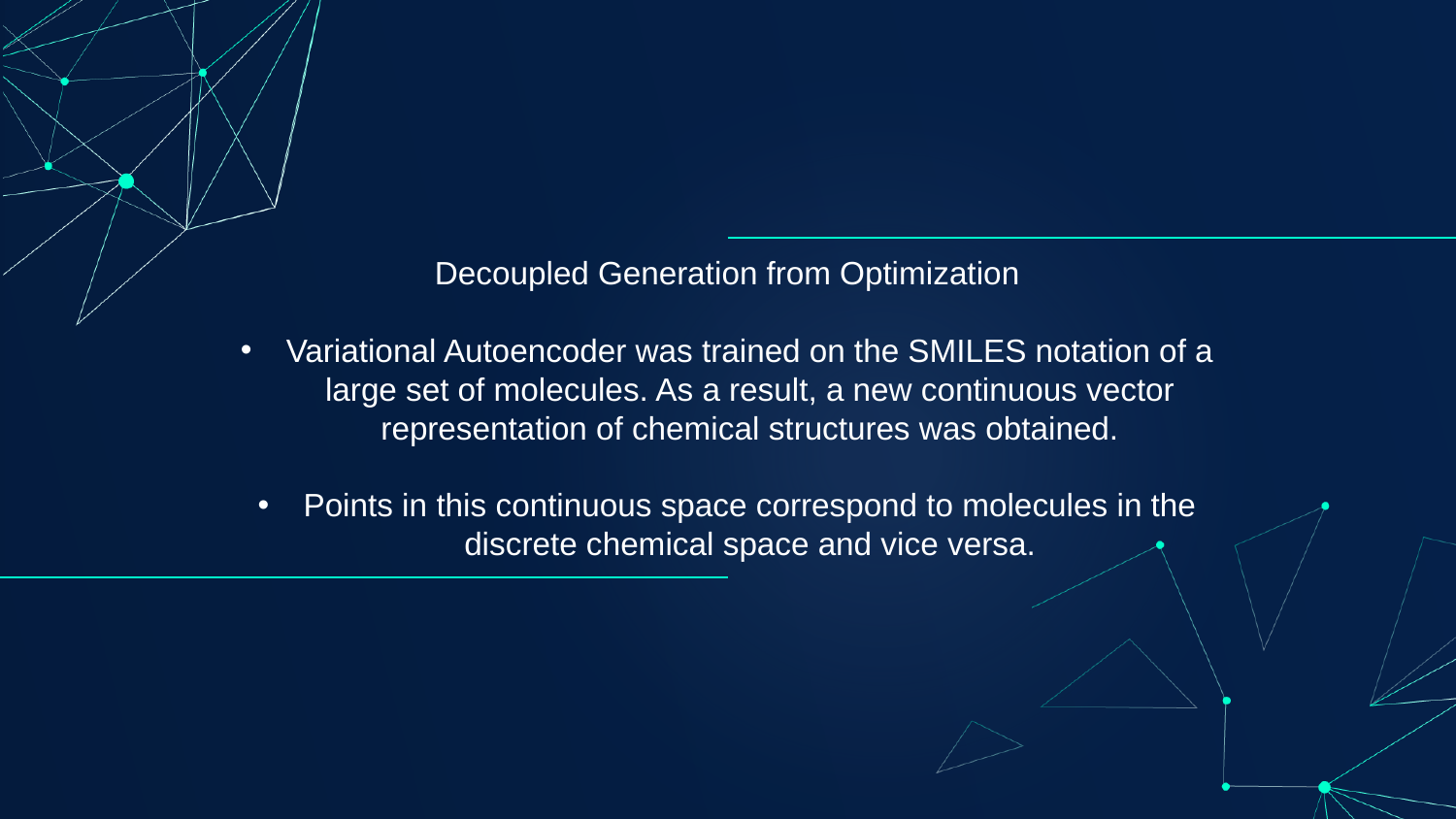

Decoupled Generation from Optimization

Variational Autoencoder was trained on the SMILES notation of a large set of molecules. As a result, a new continuous vector representation of chemical structures was obtained.

Points in this continuous space correspond to molecules in the discrete chemical space and vice versa.